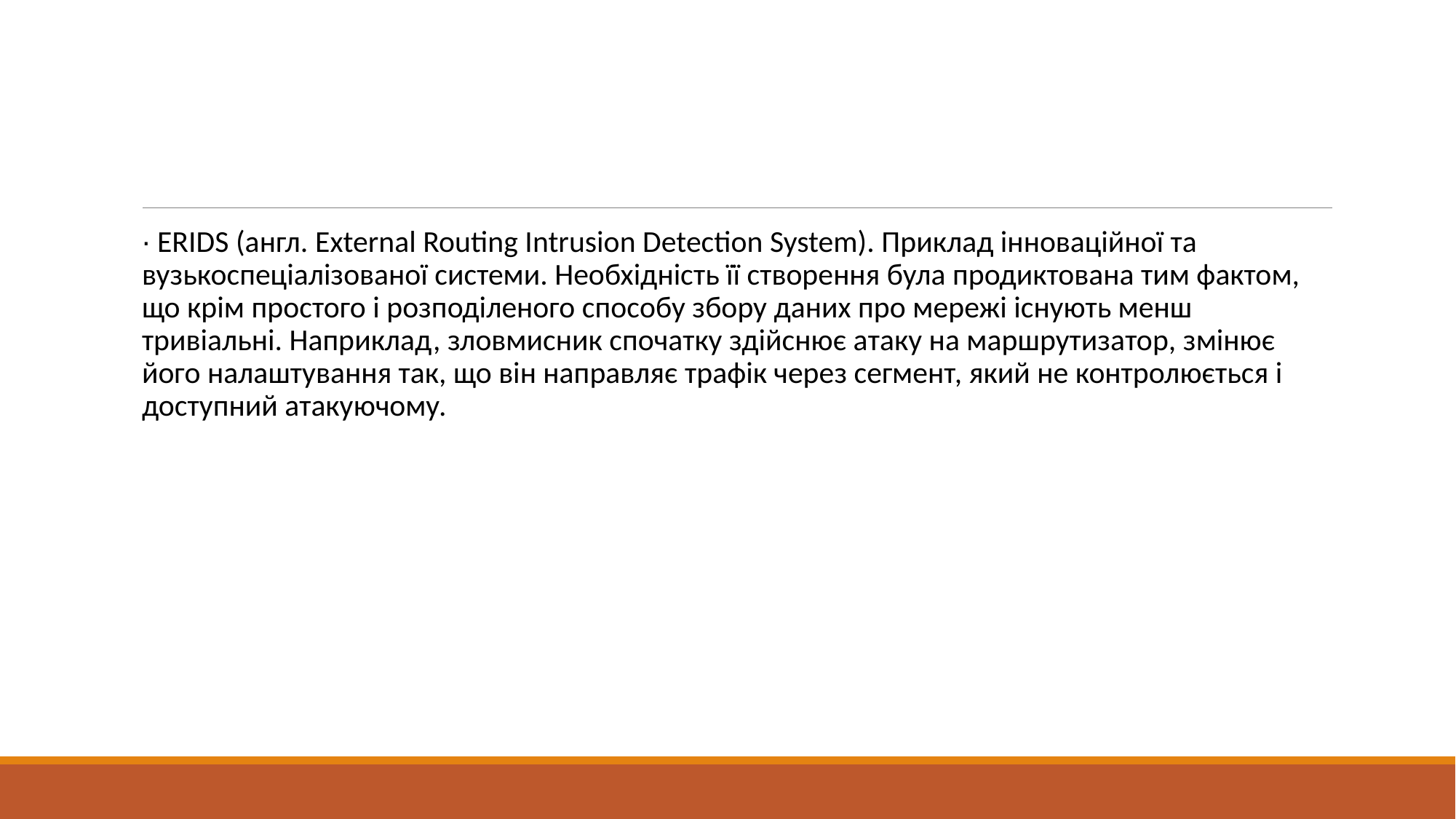

#
∙ ERIDS (англ. External Routing Intrusion Detection System). Приклад iнновацiйної та вузькоспецiалiзованої системи. Необхiднiсть її створення була продиктована тим фактом, що крiм простого i розподiленого способу збору даних про мережi iснують менш тривiальнi. Наприклад, зловмисник спочатку здiйснює атаку на маршрутизатор, змiнює його налаштування так, що вiн направляє трафiк через сегмент, який не контролюється i доступний атакуючому.